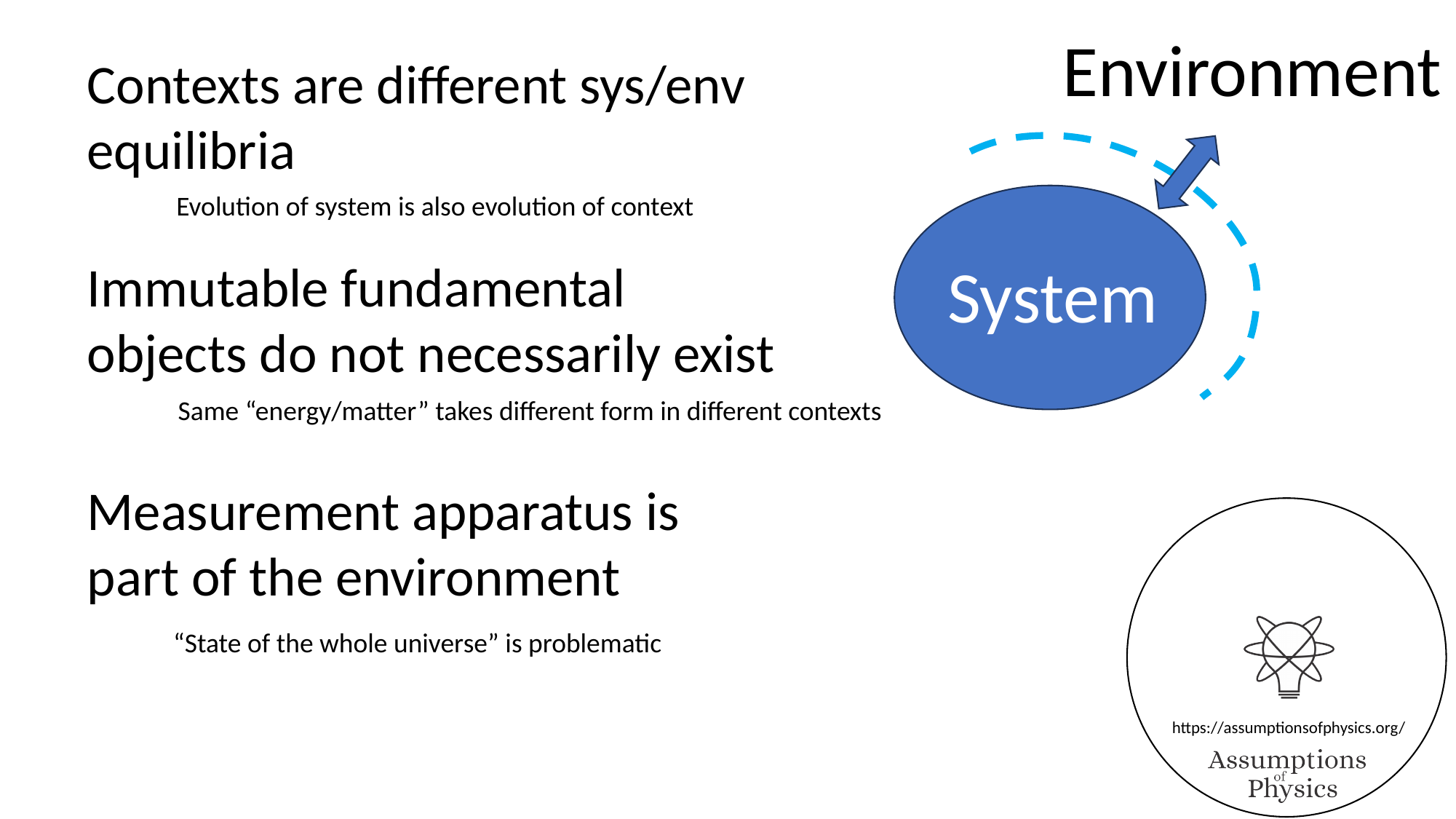

Environment

System
Contexts are different sys/env equilibria
Evolution of system is also evolution of context
Immutable fundamental objects do not necessarily exist
Same “energy/matter” takes different form in different contexts
Measurement apparatus is part of the environment
“State of the whole universe” is problematic